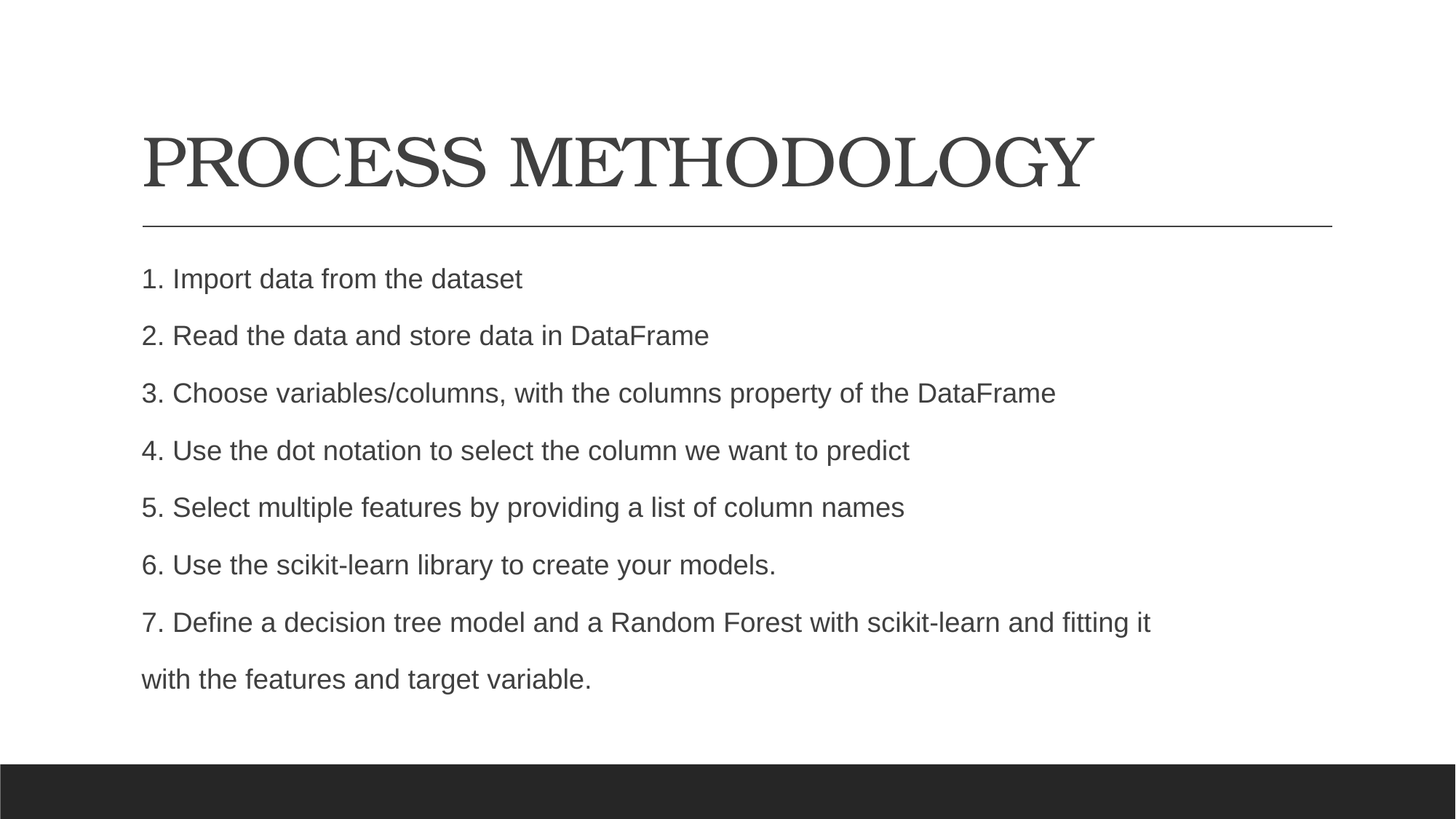

# PROCESS METHODOLOGY
1. Import data from the dataset
2. Read the data and store data in DataFrame
3. Choose variables/columns, with the columns property of the DataFrame
4. Use the dot notation to select the column we want to predict
5. Select multiple features by providing a list of column names
6. Use the scikit-learn library to create your models.
7. Define a decision tree model and a Random Forest with scikit-learn and fitting it
with the features and target variable.